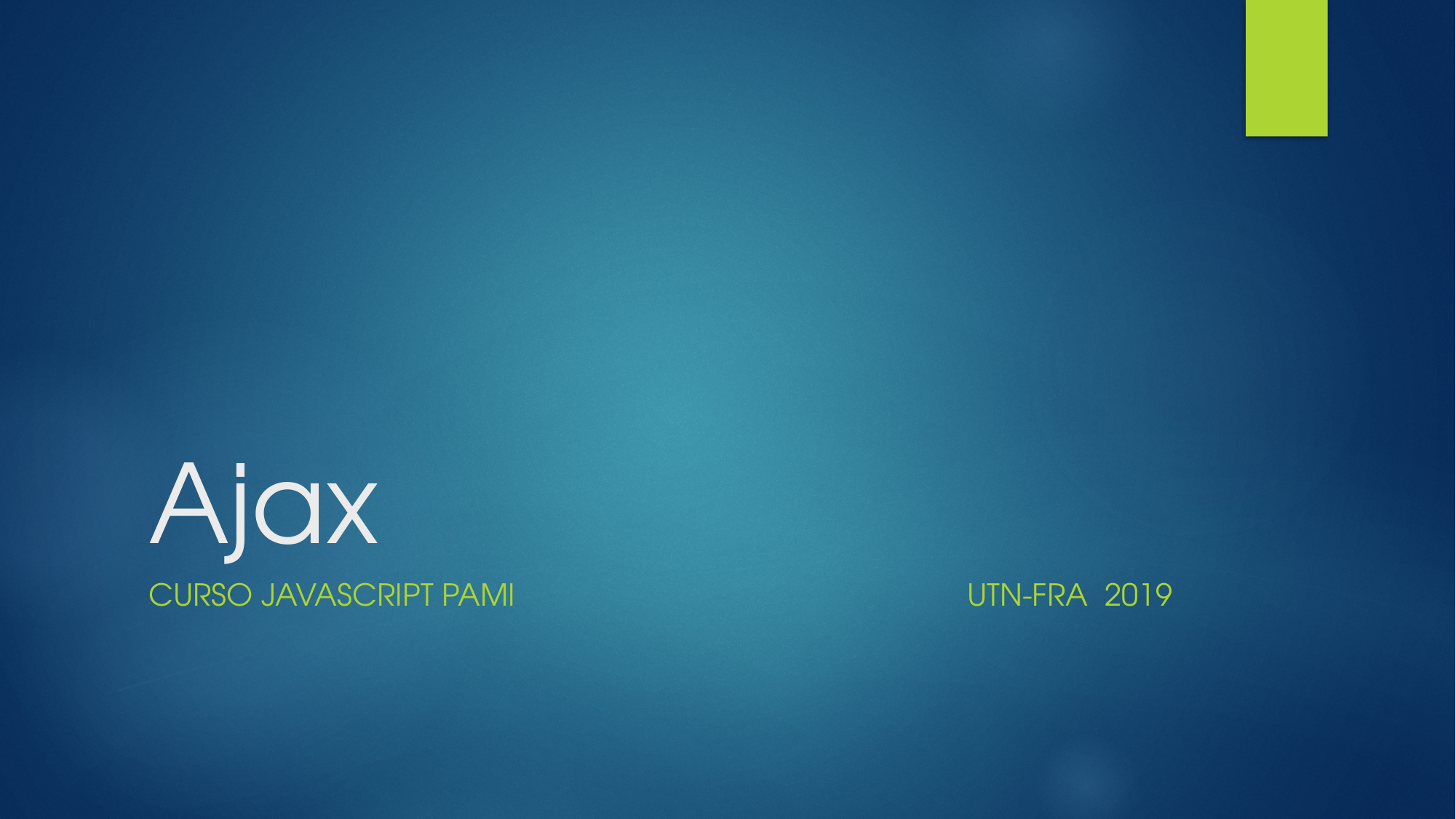

# Ajax
Curso Javascript PAMI                                                      UTN-FRA  2019